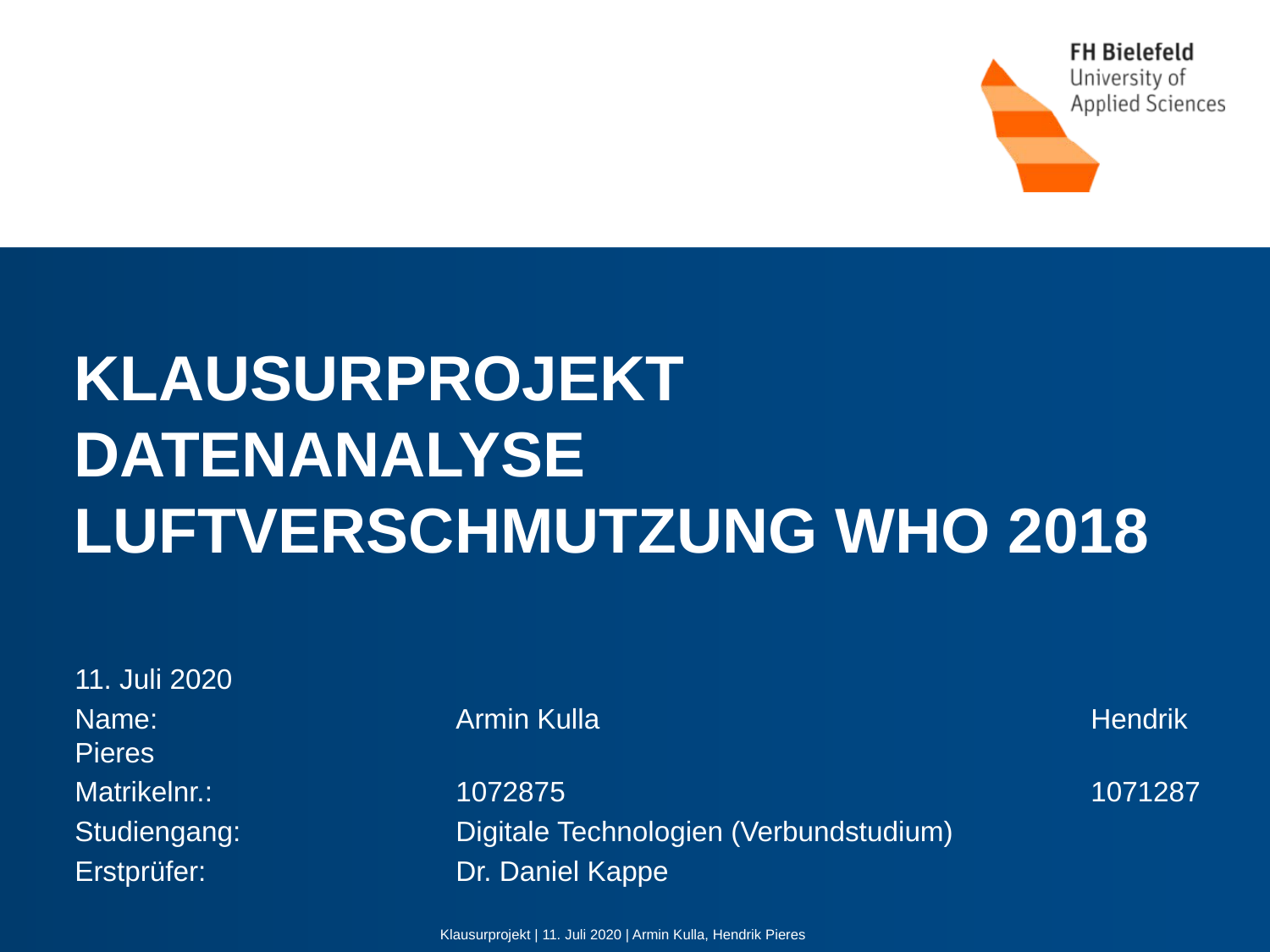

# Klausurprojekt Datenanalyse luftverschmutzung who 2018
11. Juli 2020
Name:			Armin Kulla				Hendrik Pieres
Matrikelnr.: 		1072875					1071287
Studiengang: 		Digitale Technologien (Verbundstudium)
Erstprüfer: 		Dr. Daniel Kappe